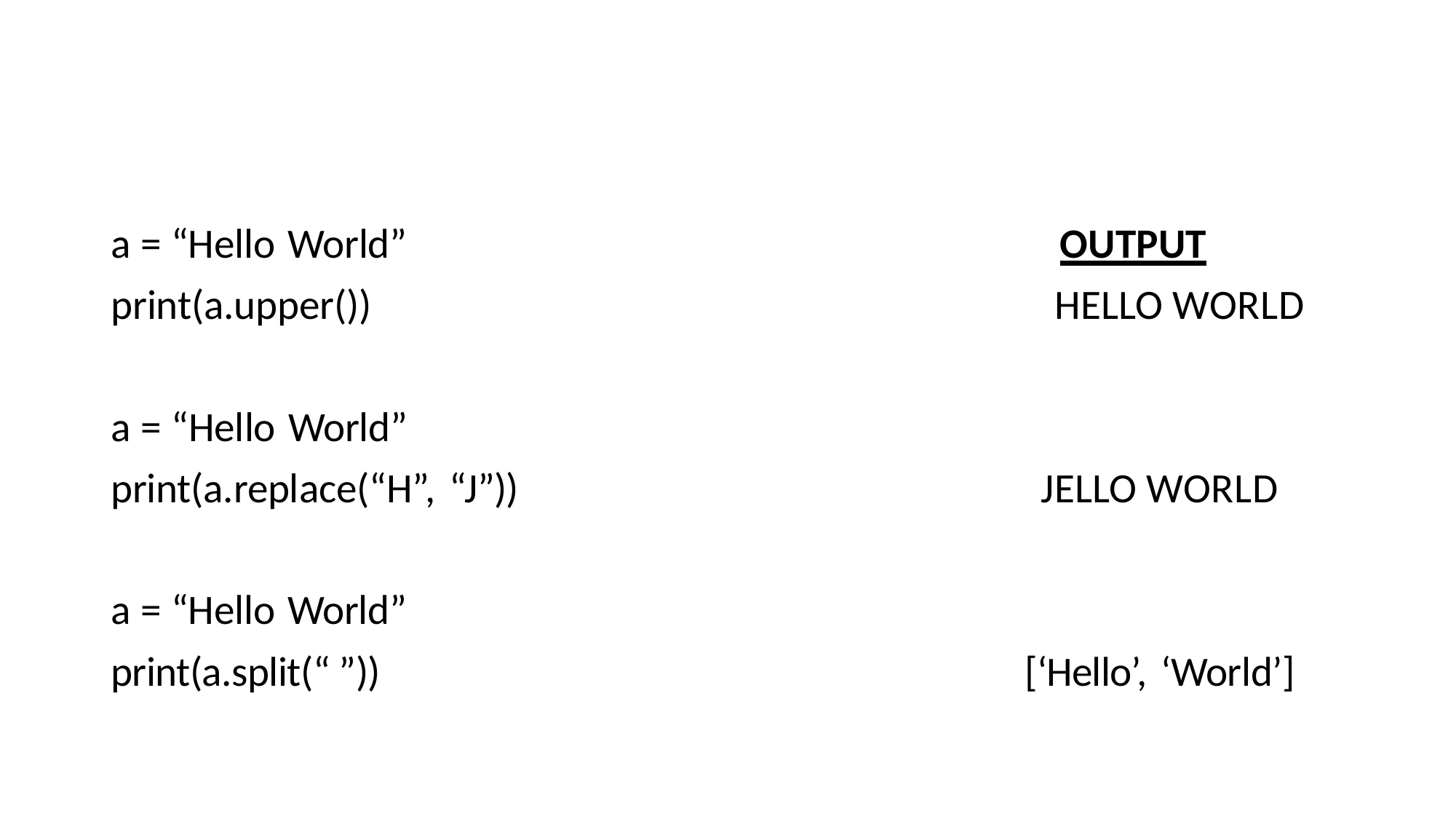

a = “Hello World”
print(a.upper())
OUTPUT
HELLO WORLD
a = “Hello World”
print(a.replace(“H”, “J”))
JELLO WORLD
a = “Hello World”
print(a.split(“ ”))
[‘Hello’, ‘World’]